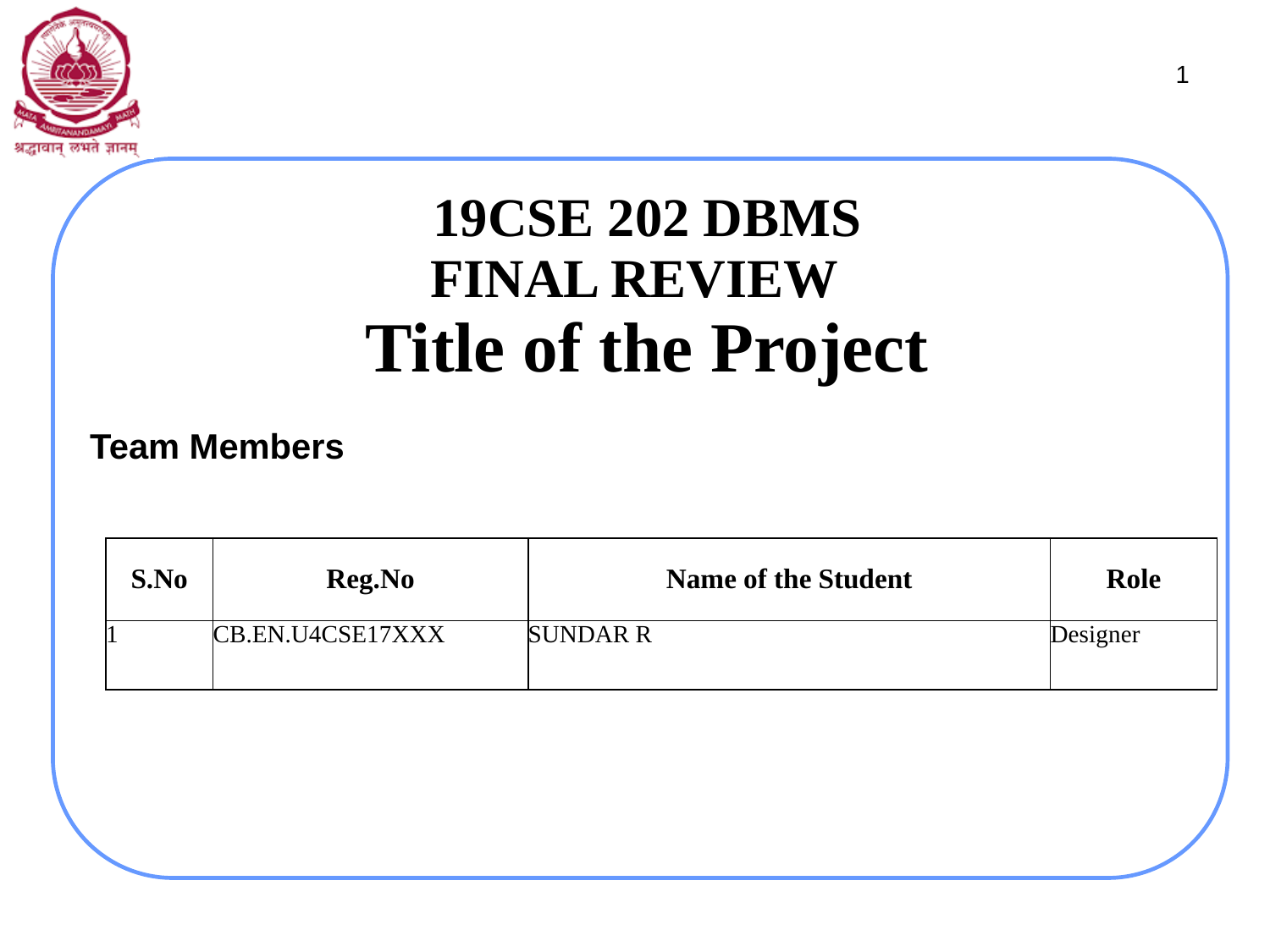

1
# 19CSE 202 DBMS FINAL REVIEW Title of the Project

Team Members

| S.No | Reg.No | Name of the Student | Role |
| --- | --- | --- | --- |
| 1 | CB.EN.U4CSE17XXX | SUNDAR R | Designer |